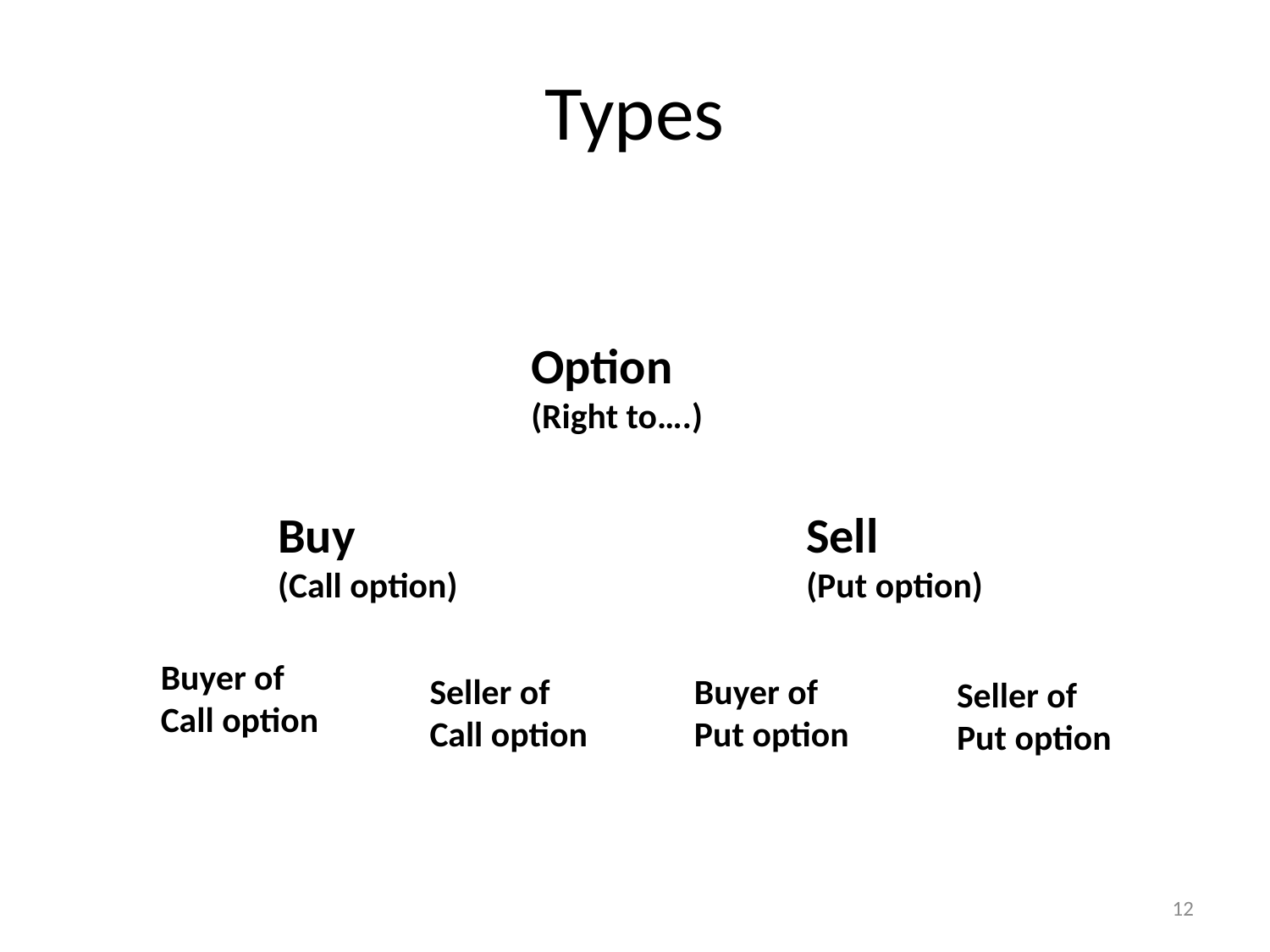

# Types
Option
(Right to….)
Buy
(Call option)
Sell
(Put option)
Buyer of Call option
Seller of Call option
Buyer of Put option
Seller of Put option
12